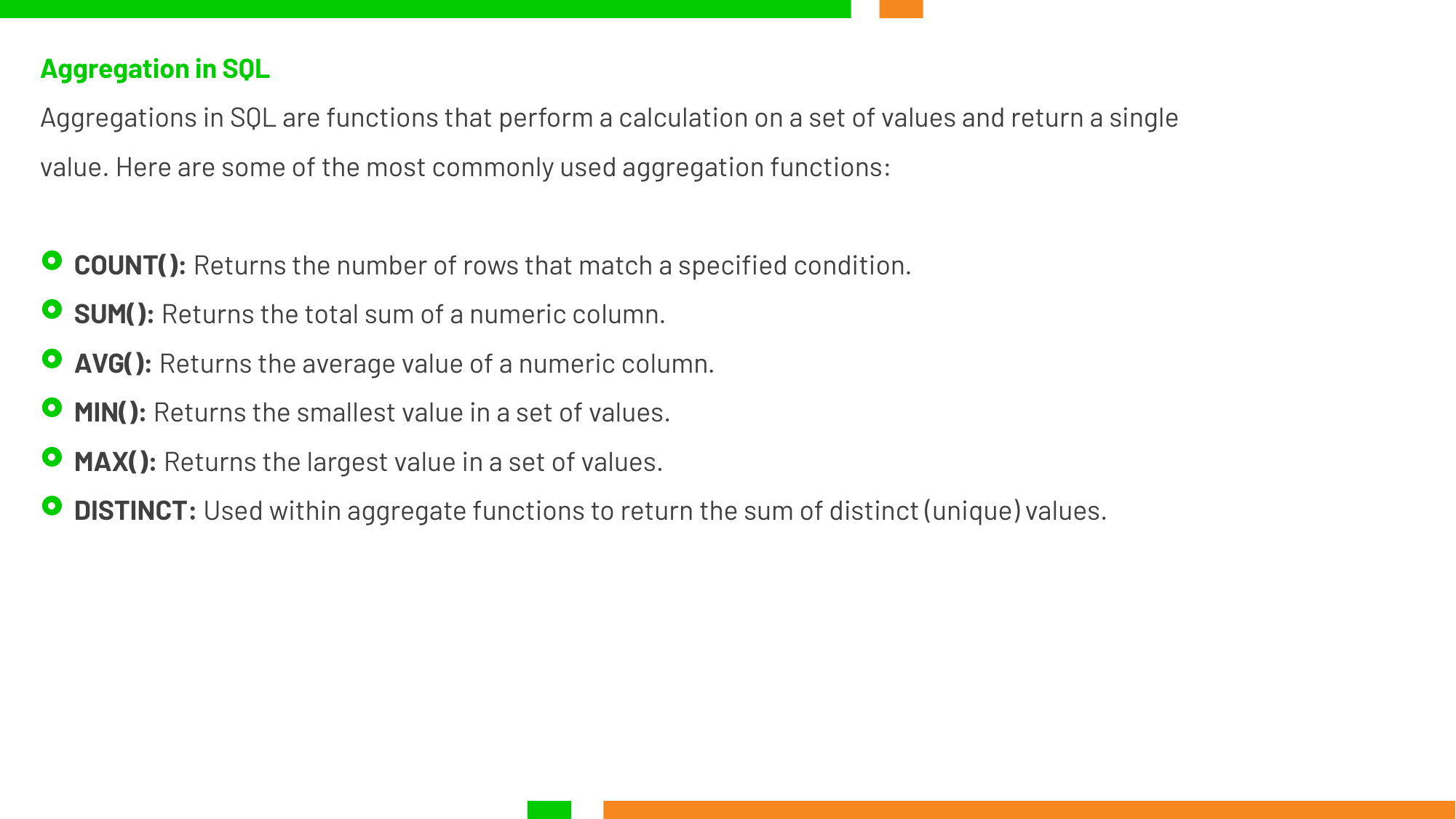

Aggregation in SQL
Aggregations in SQL are functions that perform a calculation on a set of values and return a single value. Here are some of the most commonly used aggregation functions:

COUNT(): Returns the number of rows that match a specified condition.
SUM(): Returns the total sum of a numeric column.
AVG(): Returns the average value of a numeric column.
MIN(): Returns the smallest value in a set of values.
MAX(): Returns the largest value in a set of values.
DISTINCT: Used within aggregate functions to return the sum of distinct (unique) values.